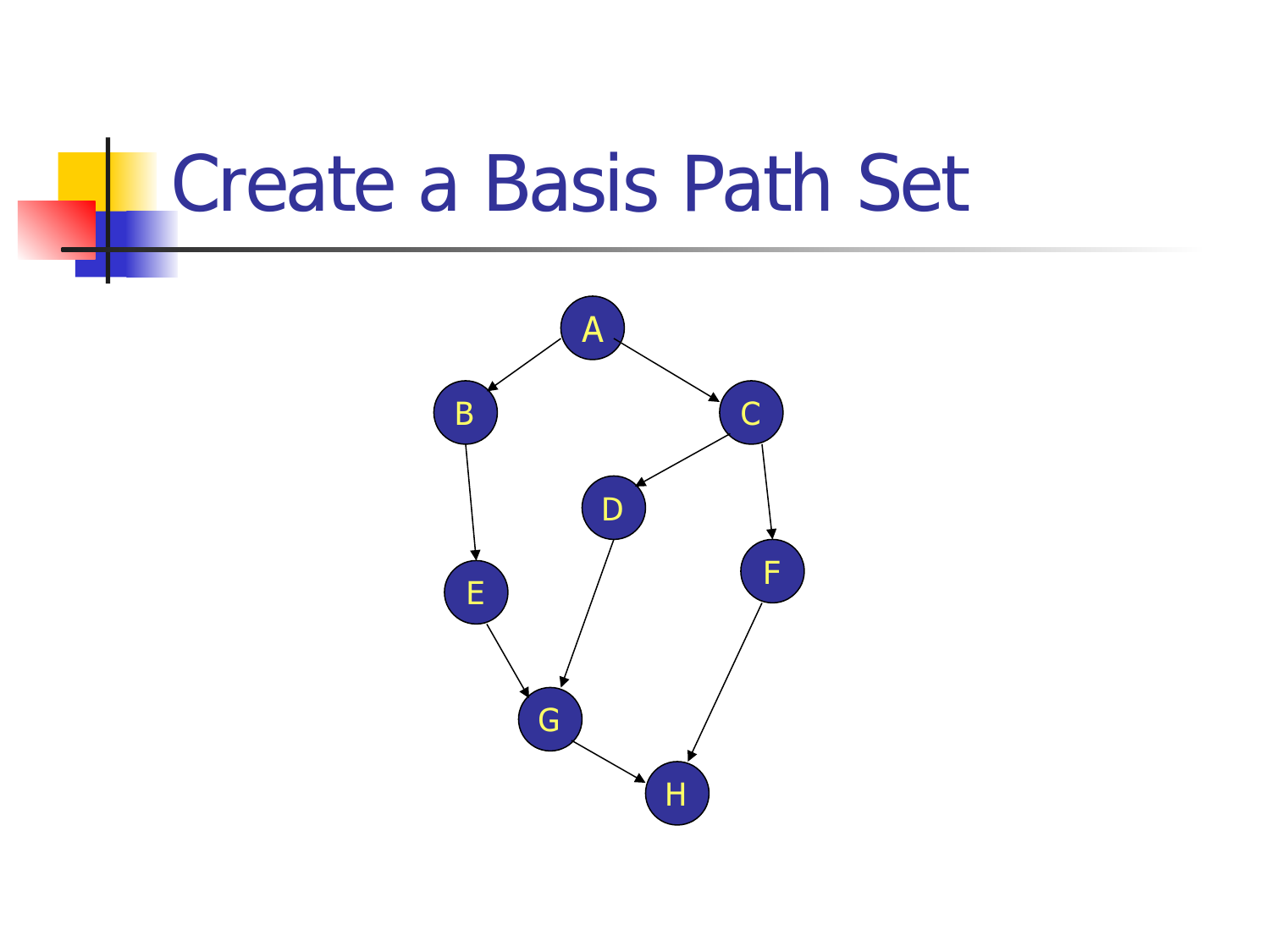

# Create a Basis Path Set
A

B
C

D

F
E

G

H